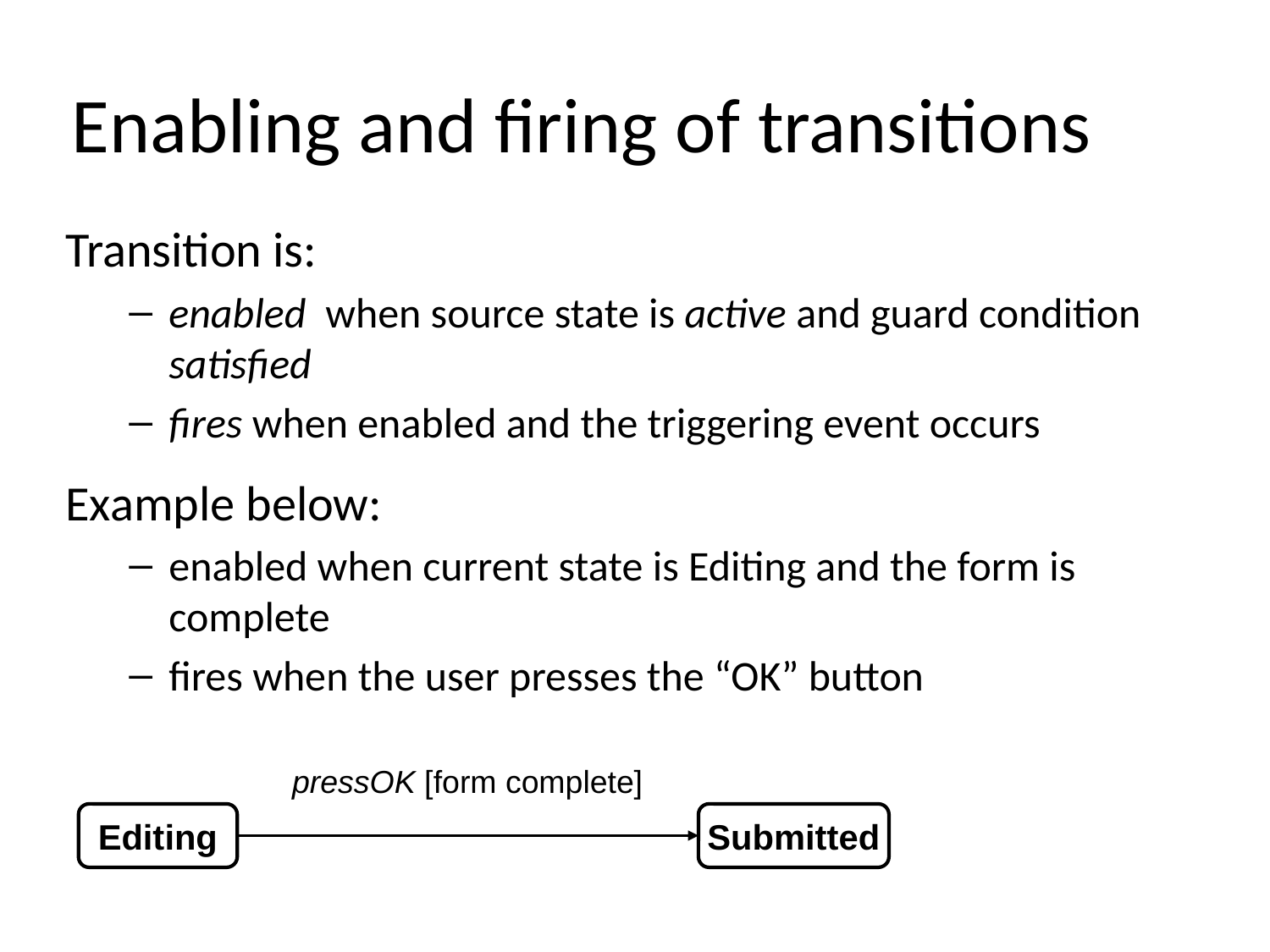

# Enabling and firing of transitions
Transition is:
enabled  when source state is active and guard condition satisfied
fires when enabled and the triggering event occurs

Example below:
enabled when current state is Editing and the form is complete
fires when the user presses the “OK” button
pressOK [form complete]
Editing
Submitted